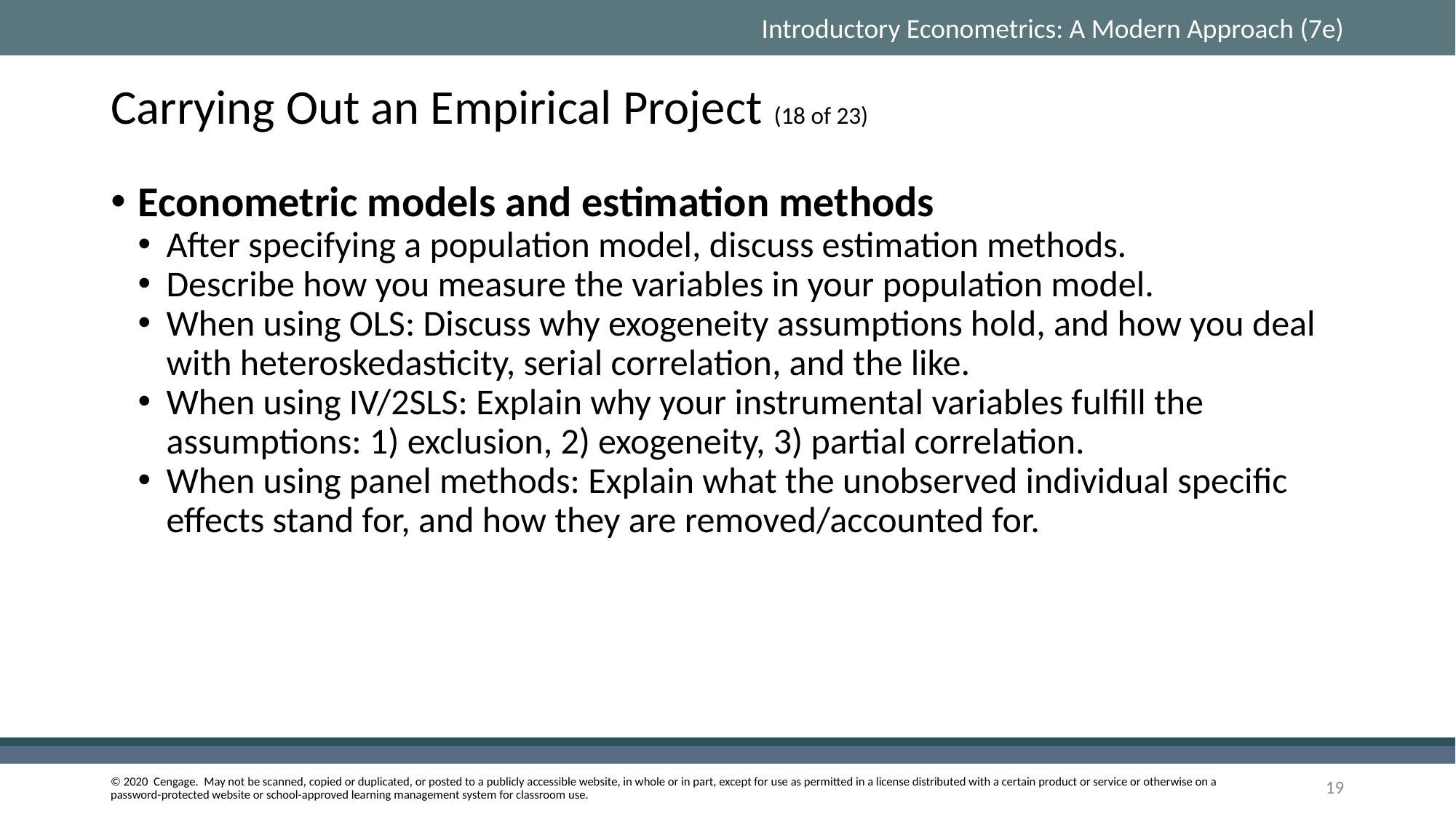

# Carrying Out an Empirical Project (18 of 23)
Econometric models and estimation methods
After specifying a population model, discuss estimation methods.
Describe how you measure the variables in your population model.
When using OLS: Discuss why exogeneity assumptions hold, and how you deal with heteroskedasticity, serial correlation, and the like.
When using IV/2SLS: Explain why your instrumental variables fulfill the assumptions: 1) exclusion, 2) exogeneity, 3) partial correlation.
When using panel methods: Explain what the unobserved individual specific effects stand for, and how they are removed/accounted for.

19